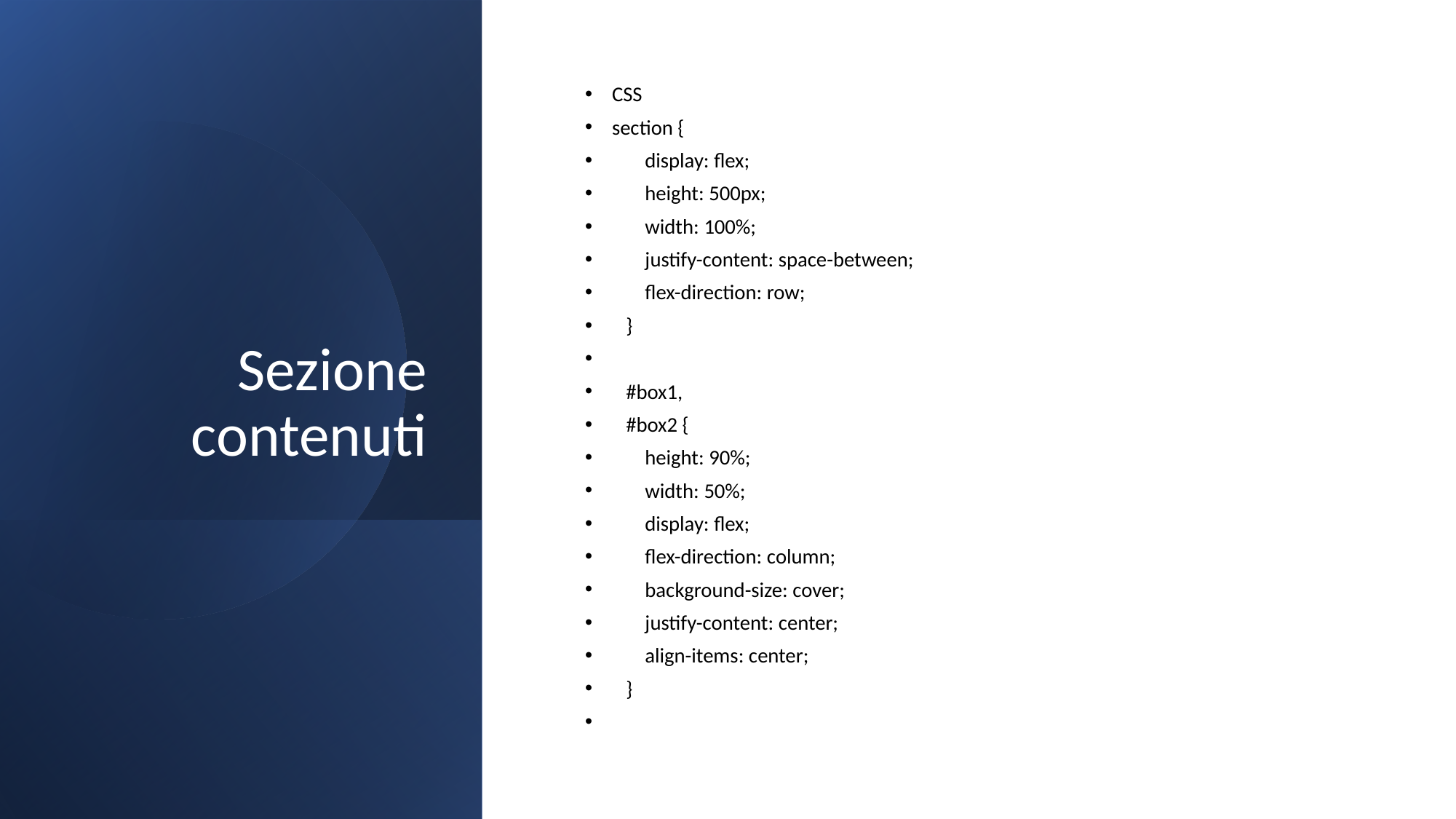

# Sezione contenuti
CSS
section {
       display: flex;
       height: 500px;
       width: 100%;
       justify-content: space-between;
       flex-direction: row;
   }

   #box1,
   #box2 {
       height: 90%;
       width: 50%;
       display: flex;
       flex-direction: column;
       background-size: cover;
       justify-content: center;
       align-items: center;
   }